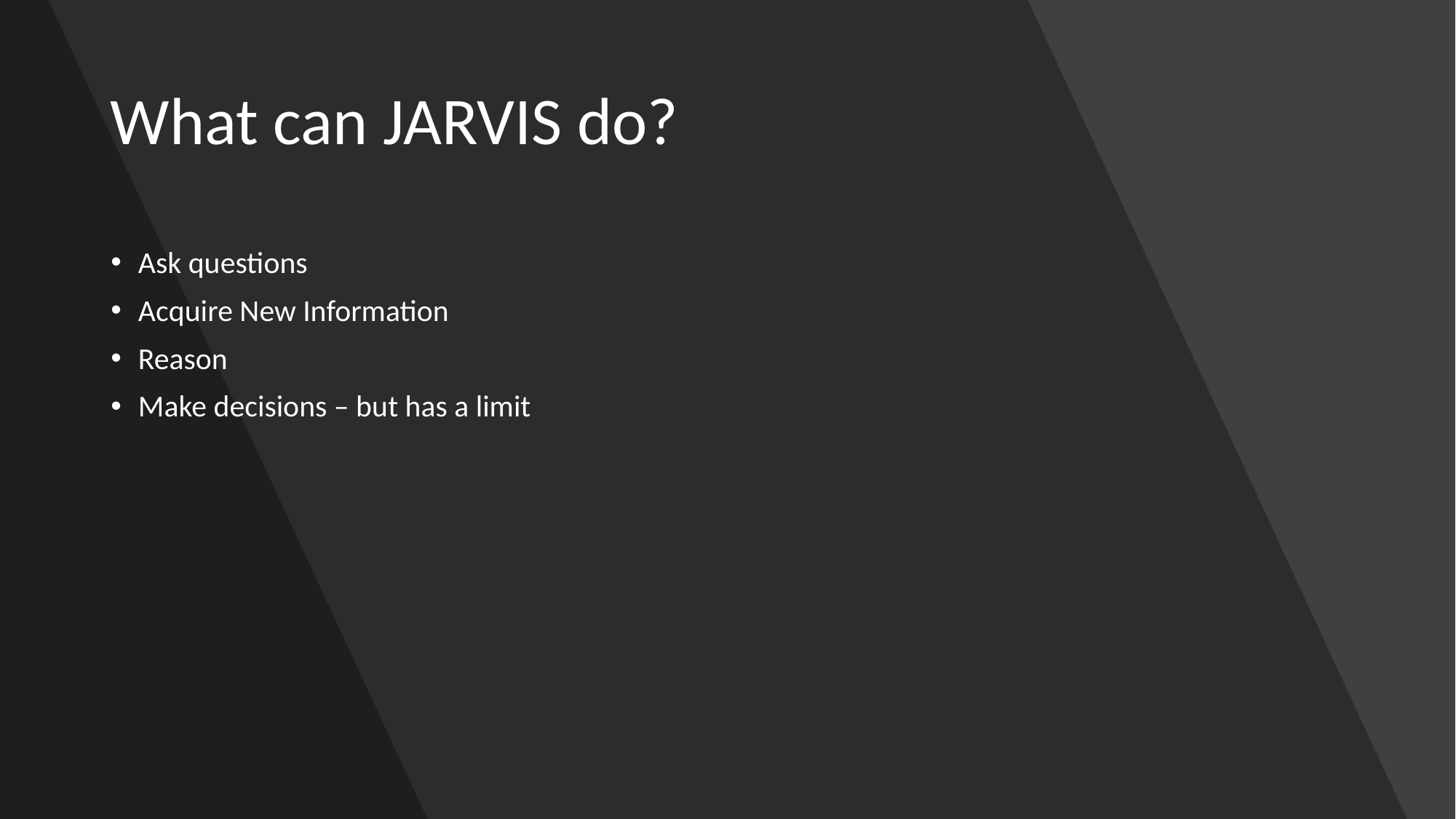

# What can JARVIS do?
Ask questions
Acquire New Information
Reason
Make decisions – but has a limit